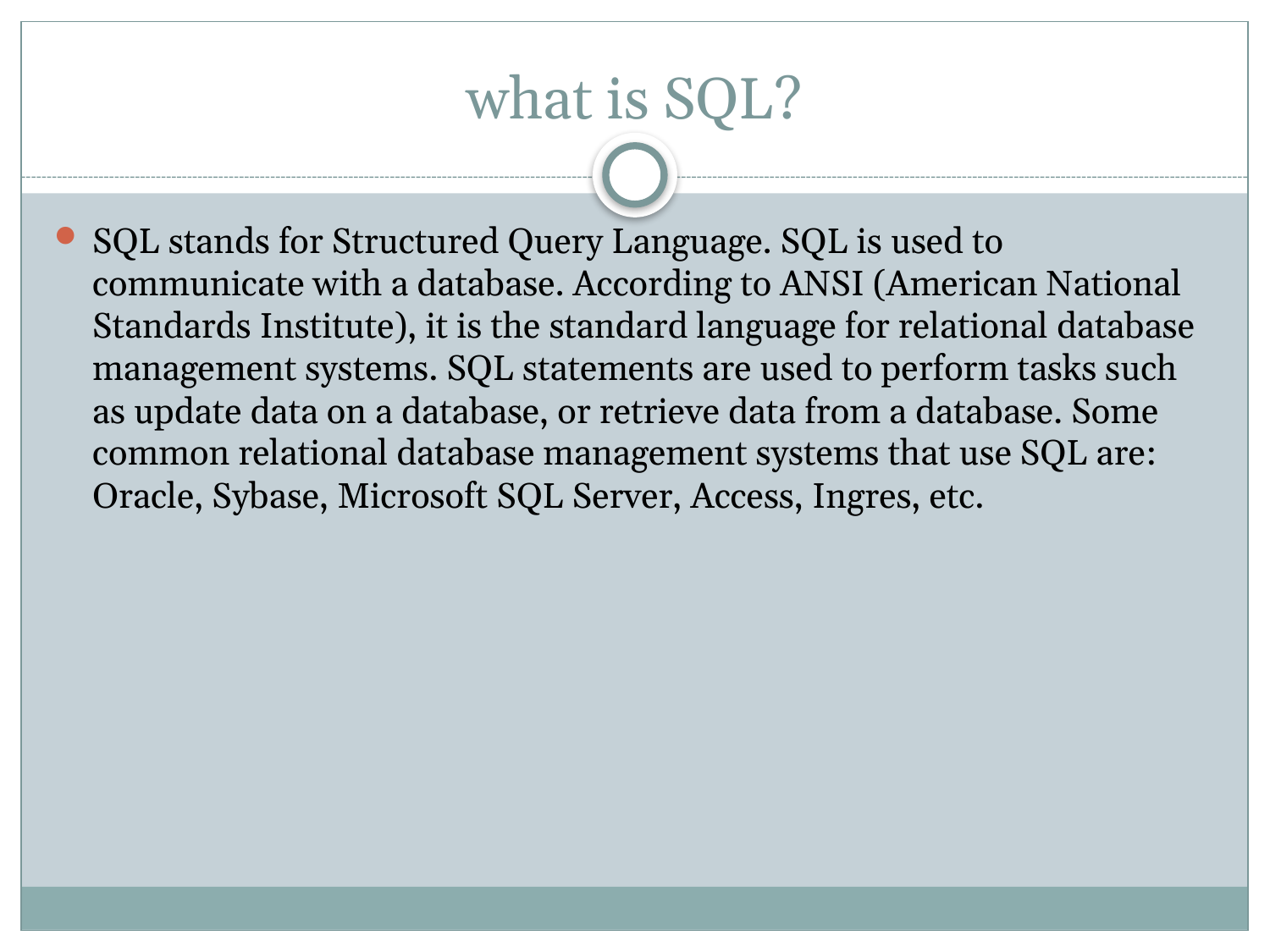

# what is SQL?
SQL stands for Structured Query Language. SQL is used to communicate with a database. According to ANSI (American National Standards Institute), it is the standard language for relational database management systems. SQL statements are used to perform tasks such as update data on a database, or retrieve data from a database. Some common relational database management systems that use SQL are: Oracle, Sybase, Microsoft SQL Server, Access, Ingres, etc.